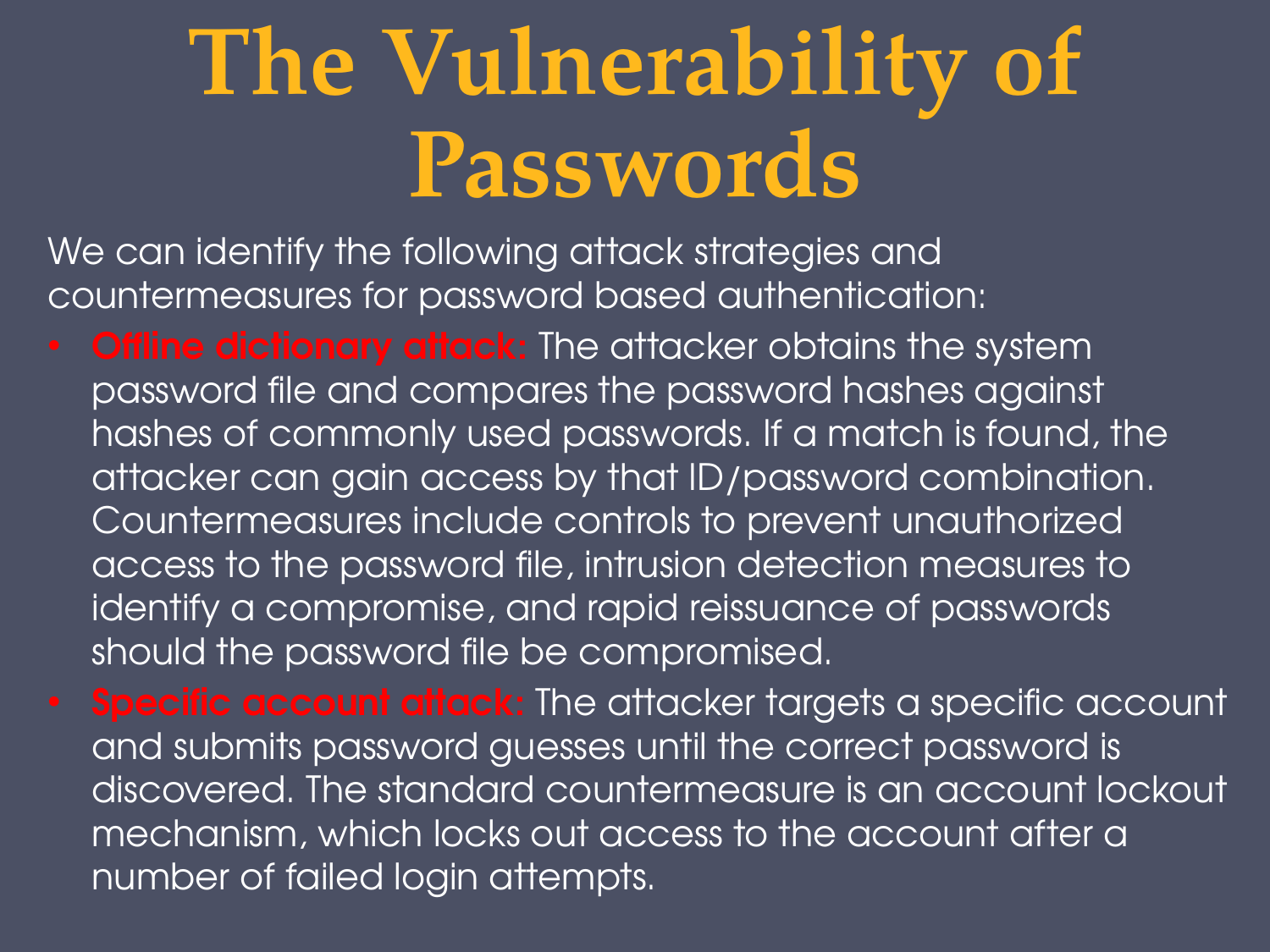

# The Vulnerability of Passwords
We can identify the following attack strategies and countermeasures for password based authentication:
Offline dictionary attack: The attacker obtains the system password file and compares the password hashes against hashes of commonly used passwords. If a match is found, the attacker can gain access by that ID/password combination. Countermeasures include controls to prevent unauthorized access to the password file, intrusion detection measures to identify a compromise, and rapid reissuance of passwords should the password file be compromised.
Specific account attack: The attacker targets a specific account and submits password guesses until the correct password is discovered. The standard countermeasure is an account lockout mechanism, which locks out access to the account after a number of failed login attempts.